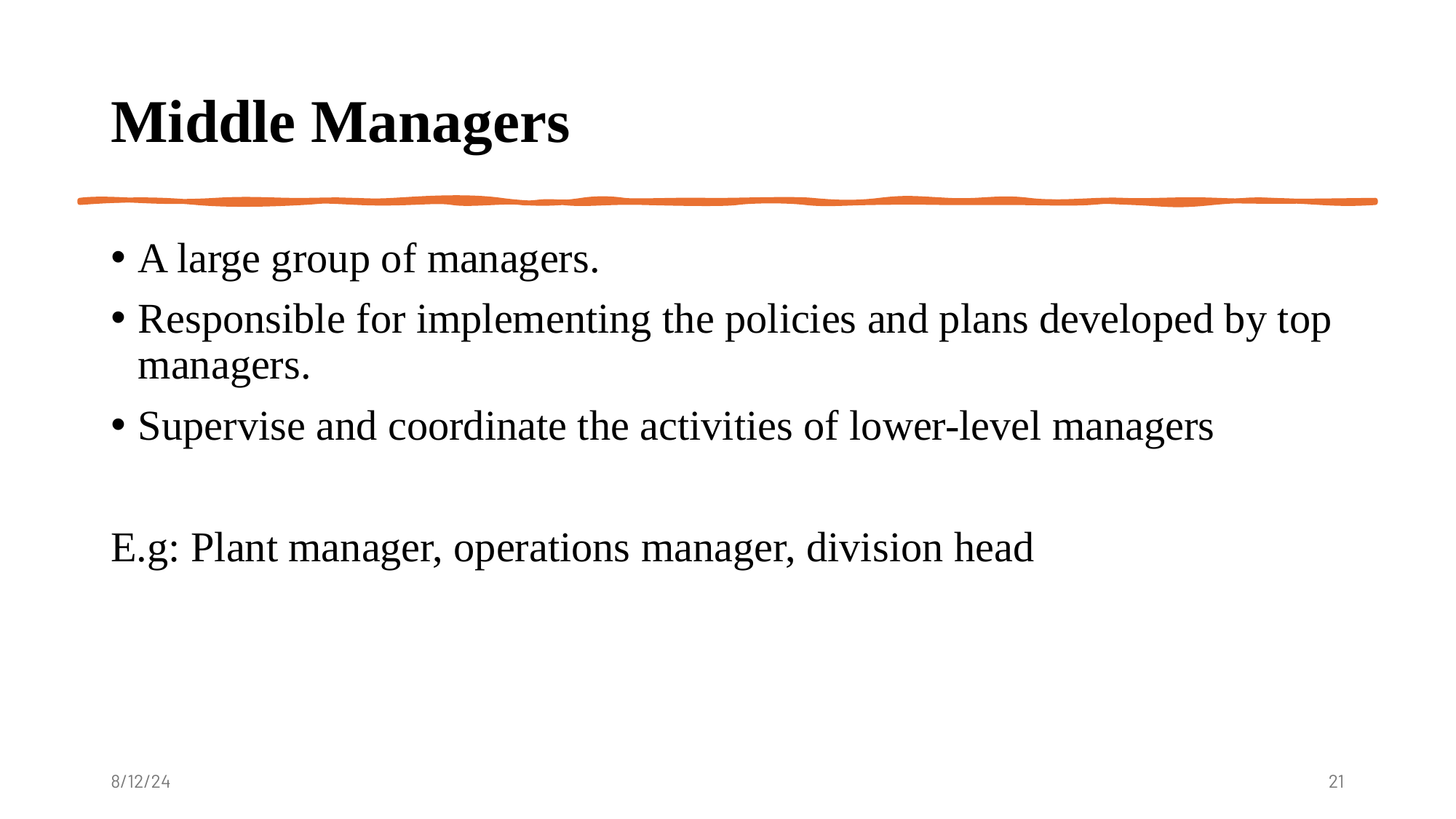

# Middle Managers

A large group of managers.
Responsible for implementing the policies and plans developed by top managers.
Supervise and coordinate the activities of lower-level managers

E.g: Plant manager, operations manager, division head
8/12/24
21